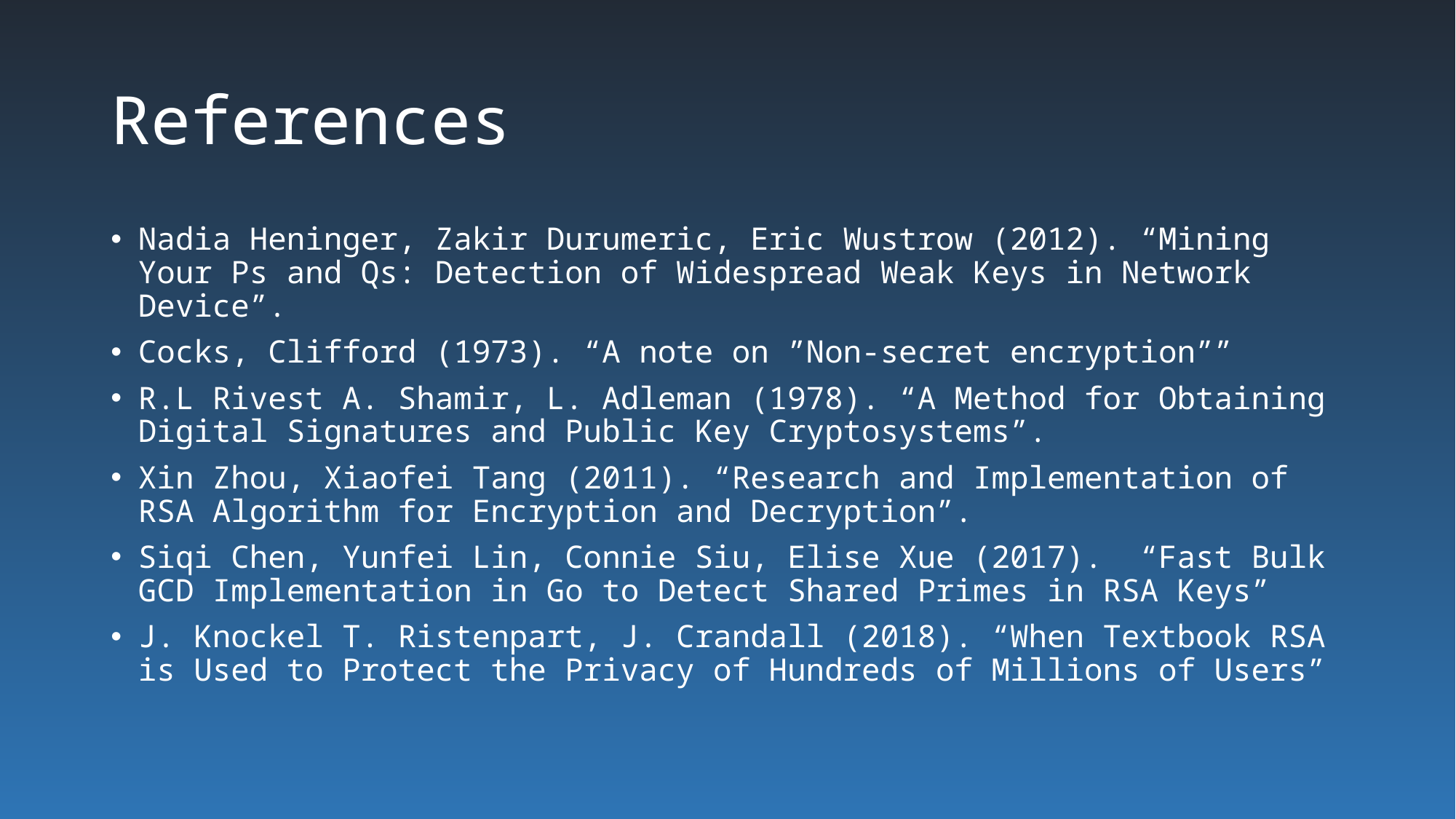

# References
Nadia Heninger, Zakir Durumeric, Eric Wustrow (2012). “Mining Your Ps and Qs: Detection of Widespread Weak Keys in Network Device”.
Cocks, Clifford (1973). “A note on ”Non-secret encryption””
R.L Rivest A. Shamir, L. Adleman (1978). “A Method for Obtaining Digital Signatures and Public Key Cryptosystems”.
Xin Zhou, Xiaofei Tang (2011). “Research and Implementation of RSA Algorithm for Encryption and Decryption”.
Siqi Chen, Yunfei Lin, Connie Siu, Elise Xue (2017).  “Fast Bulk GCD Implementation in Go to Detect Shared Primes in RSA Keys”
J. Knockel T. Ristenpart, J. Crandall (2018). “When Textbook RSA is Used to Protect the Privacy of Hundreds of Millions of Users”